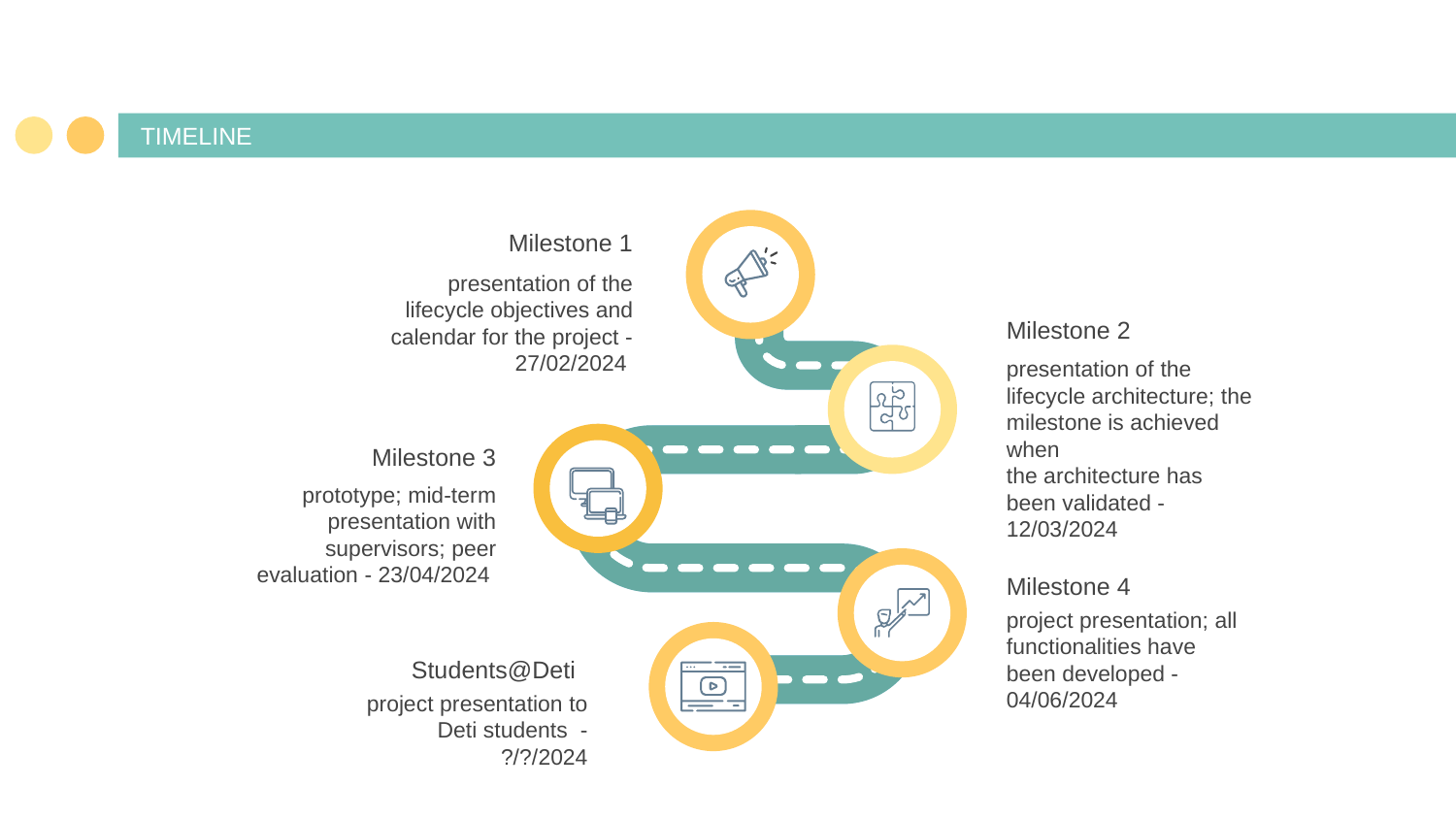

# TIMELINE
Milestone 1

presentation of the lifecycle objectives and calendar for the project - 27/02/2024

Milestone 2

presentation of the lifecycle architecture; the milestone is achieved when
the architecture has been validated - 12/03/2024

Milestone 3

prototype; mid-term presentation with supervisors; peer evaluation - 23/04/2024

Milestone 4

project presentation; all functionalities have been developed - 04/06/2024

Students@Deti

project presentation to Deti students  - ?/?/2024